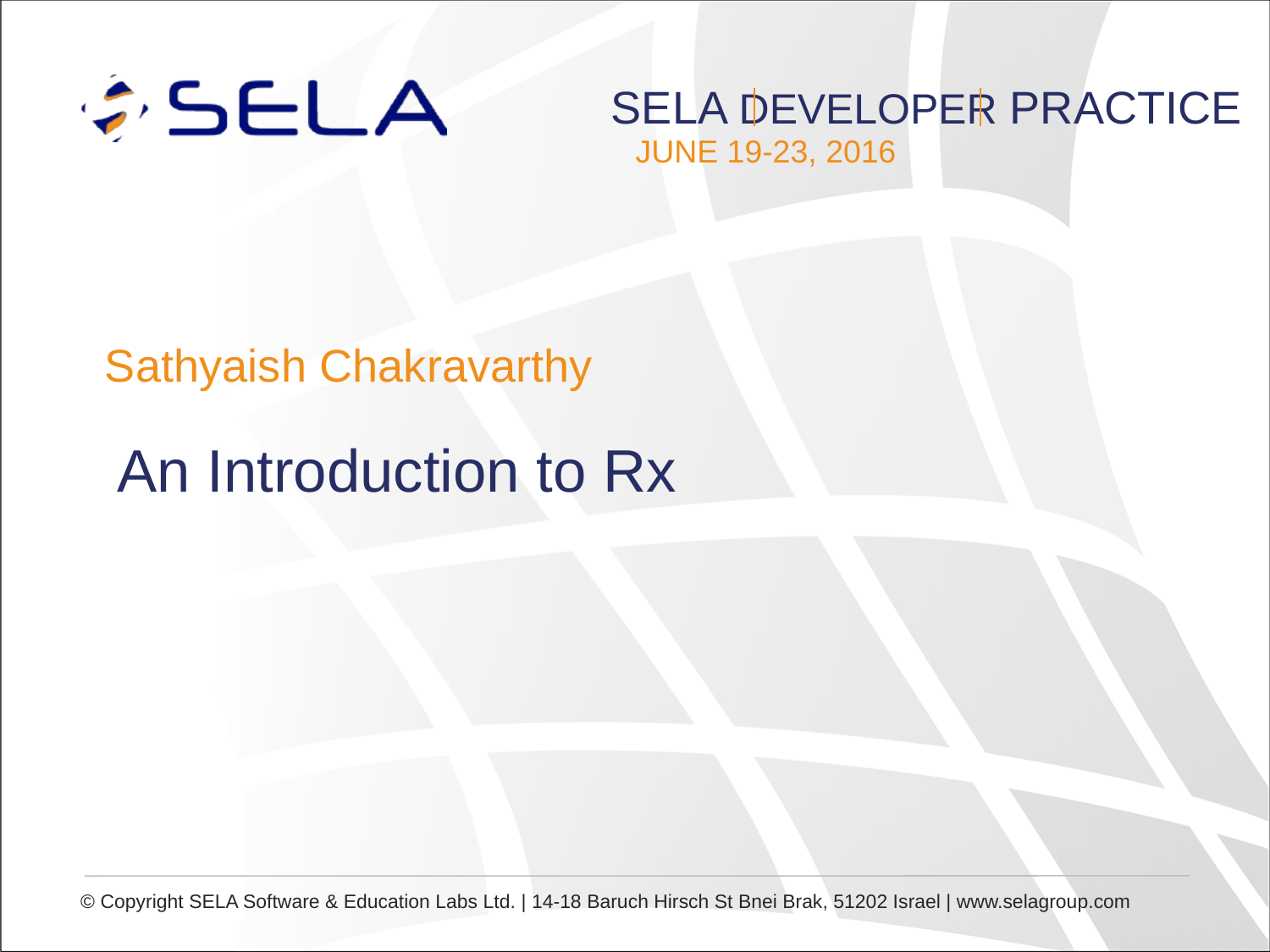

# Sathyaish Chakravarthy
An Introduction to Rx